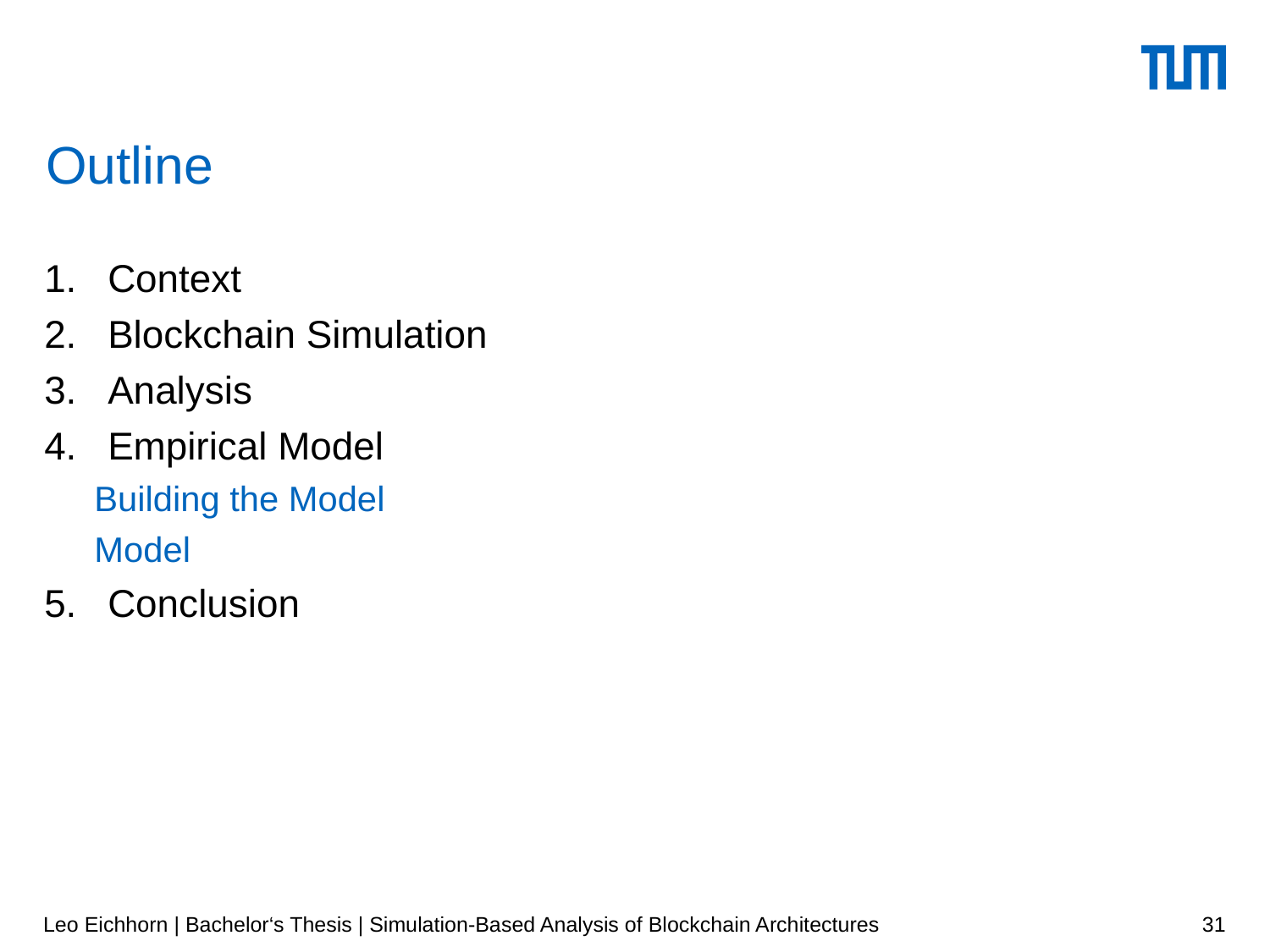

Outline
Context
Blockchain Simulation
Analysis
Empirical Model
Building the Model
Model
Conclusion

Leo Eichhorn | Bachelor‘s Thesis | Simulation-Based Analysis of Blockchain Architectures
31